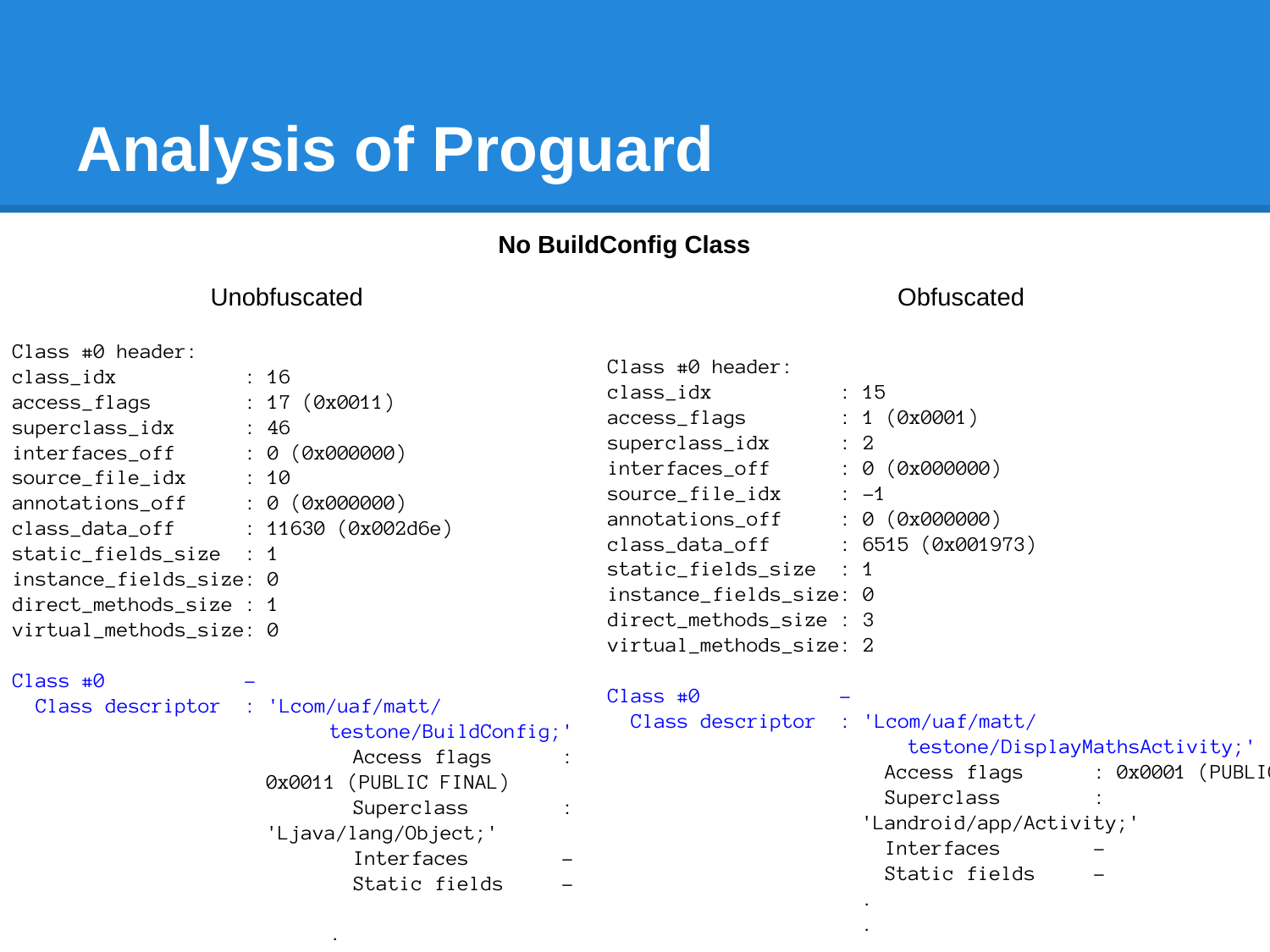

# Analysis of Proguard
No BuildConfig Class
Unobfuscated
Obfuscated
Class #0 header:
class_idx           : 16
access_flags        : 17 (0x0011)
superclass_idx      : 46
interfaces_off      : 0 (0x000000)
source_file_idx     : 10
annotations_off     : 0 (0x000000)
class_data_off      : 11630 (0x002d6e)
static_fields_size  : 1
instance_fields_size: 0
direct_methods_size : 1
virtual_methods_size: 0

Class #0            -
  Class descriptor  : 'Lcom/uaf/matt/
testone/BuildConfig;'
  Access flags      : 0x0011 (PUBLIC FINAL)
  Superclass        : 'Ljava/lang/Object;'
  Interfaces        -
  Static fields     -

.
.
.

Class #0 header:
class_idx           : 15
access_flags        : 1 (0x0001)
superclass_idx      : 2
interfaces_off      : 0 (0x000000)
source_file_idx     : -1
annotations_off     : 0 (0x000000)
class_data_off      : 6515 (0x001973)
static_fields_size  : 1
instance_fields_size: 0
direct_methods_size : 3
virtual_methods_size: 2

Class #0            -
  Class descriptor  : 'Lcom/uaf/matt/
    testone/DisplayMathsActivity;'
  Access flags      : 0x0001 (PUBLIC)
  Superclass        : 'Landroid/app/Activity;'
  Interfaces        -
  Static fields     -
.
.
.